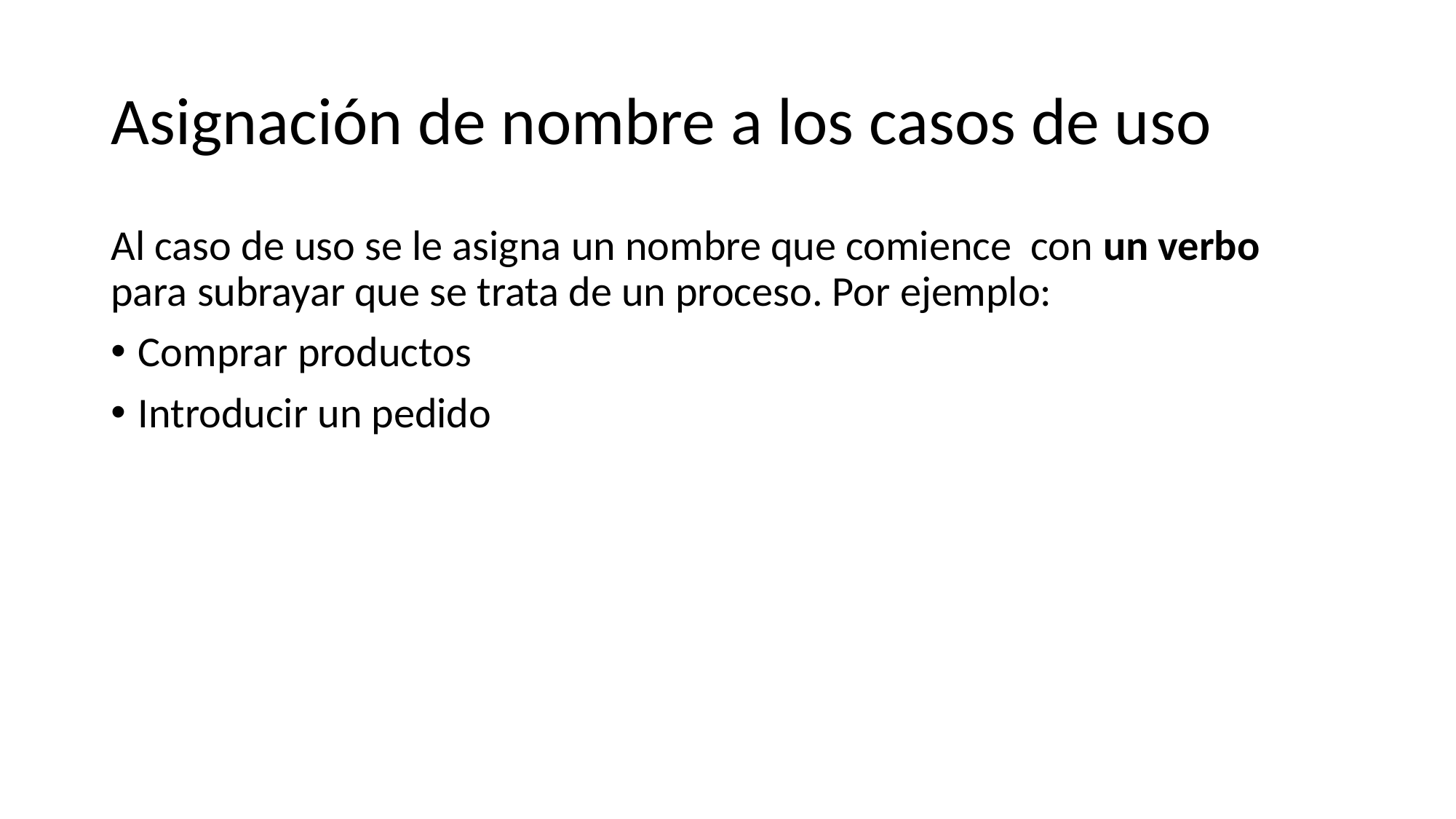

# Asignación de nombre a los casos de uso
Al caso de uso se le asigna un nombre que comience  con un verbo para subrayar que se trata de un proceso. Por ejemplo:
Comprar productos
Introducir un pedido